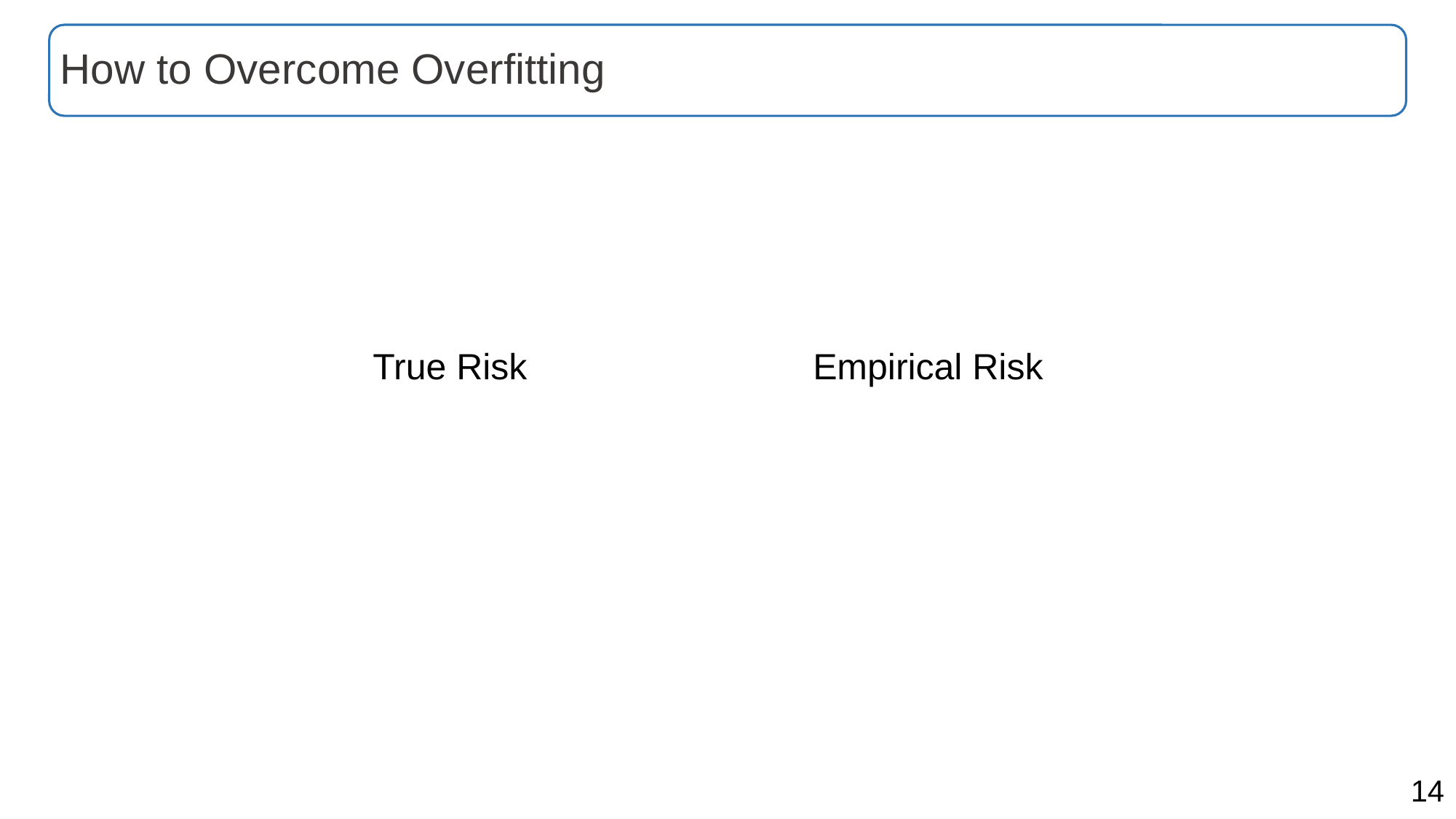

# How to Overcome Overfitting

Empirical Risk
True Risk